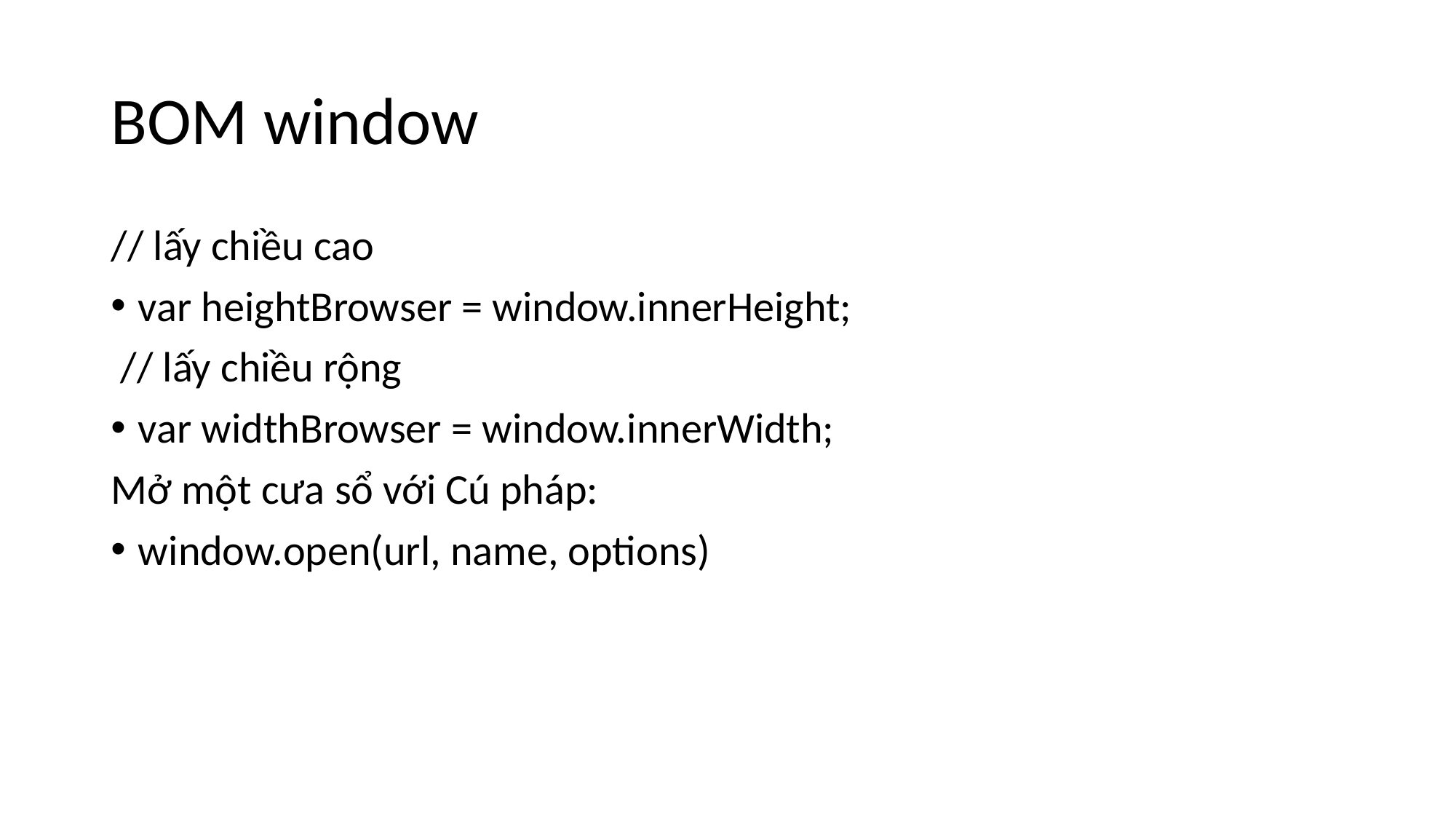

# BOM window
// lấy chiều cao
var heightBrowser = window.innerHeight;
 // lấy chiều rộng
var widthBrowser = window.innerWidth;
Mở một cưa sổ với Cú pháp:
window.open(url, name, options)